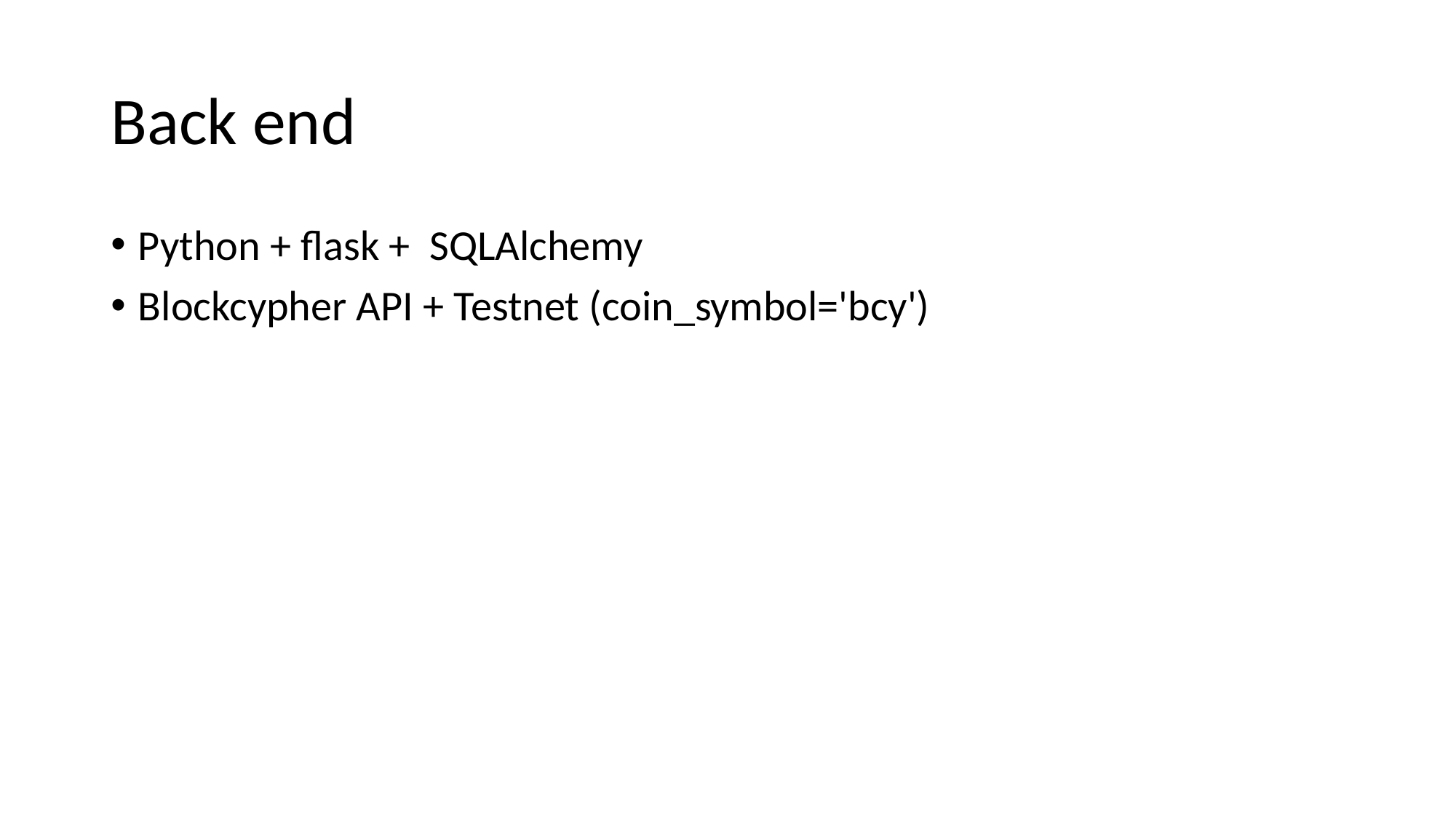

# Back end
Python + flask +  SQLAlchemy
Blockcypher API + Testnet (coin_symbol='bcy')